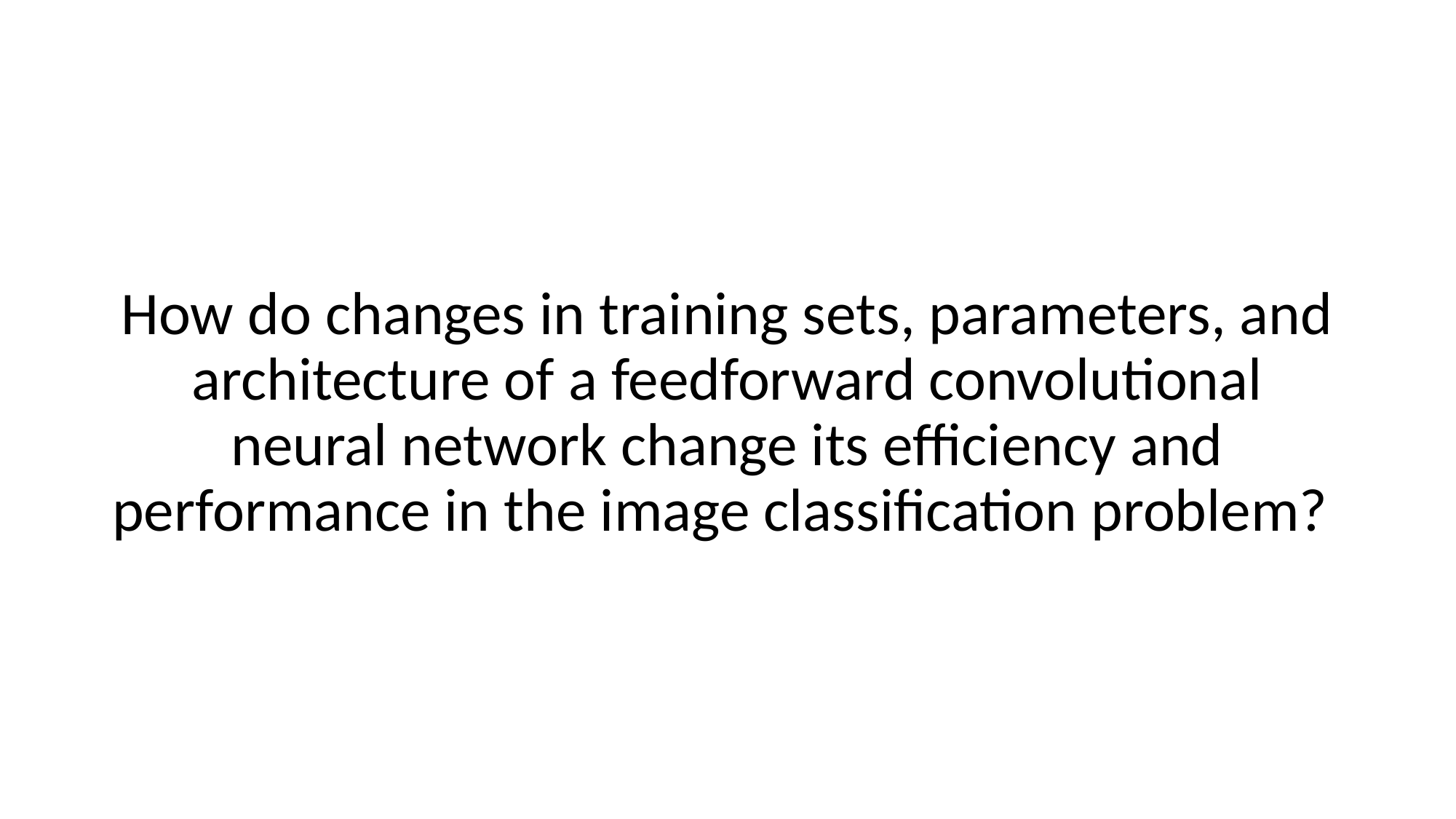

# How do changes in training sets, parameters, and architecture of a feedforward convolutional neural network change its efficiency and performance in the image classification problem?